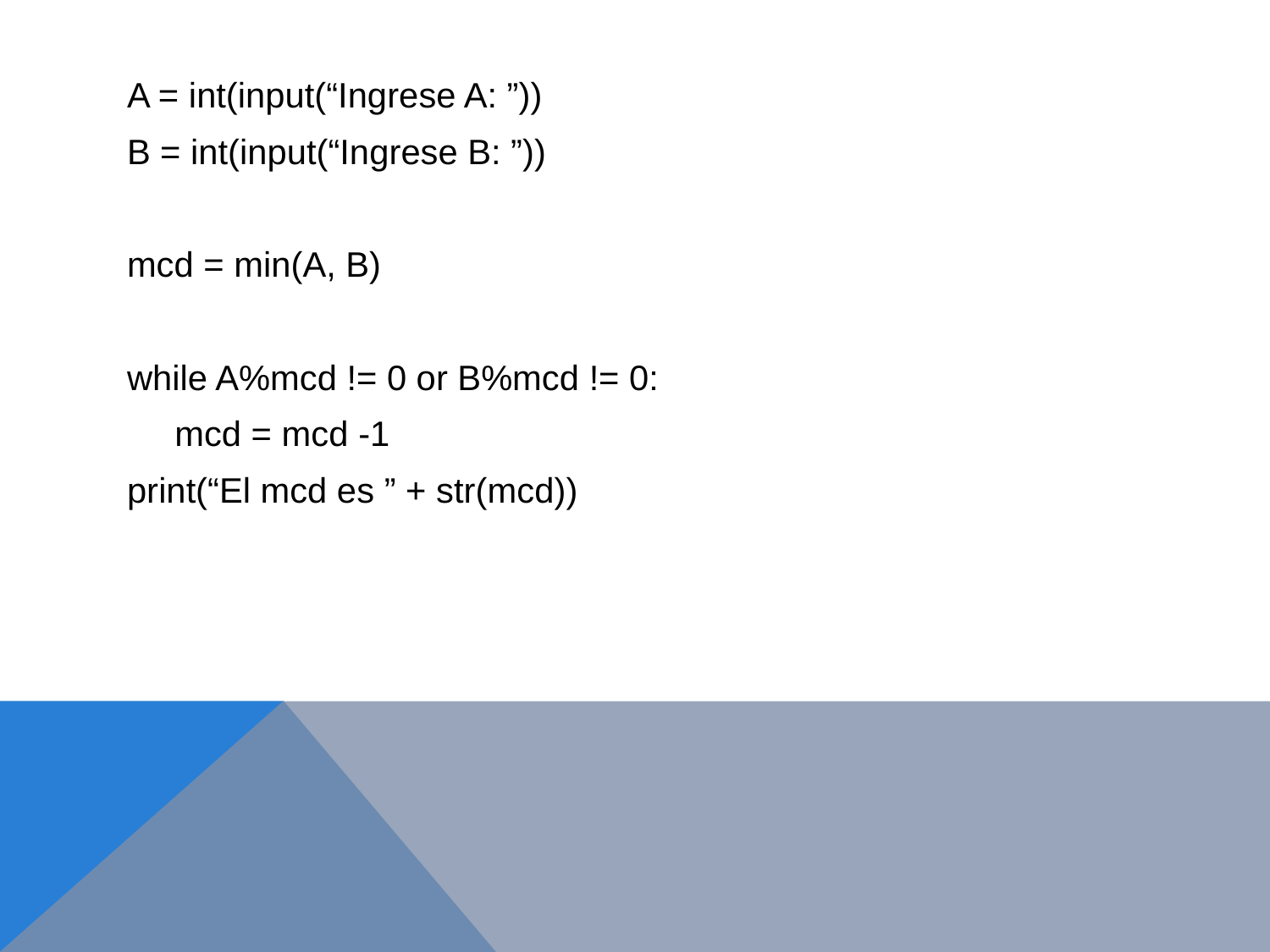

A = int(input(“Ingrese A: ”))
B = int(input(“Ingrese B: ”))

mcd = min(A, B)

while A%mcd != 0 or B%mcd != 0:
	mcd = mcd -1
print(“El mcd es ” + str(mcd))